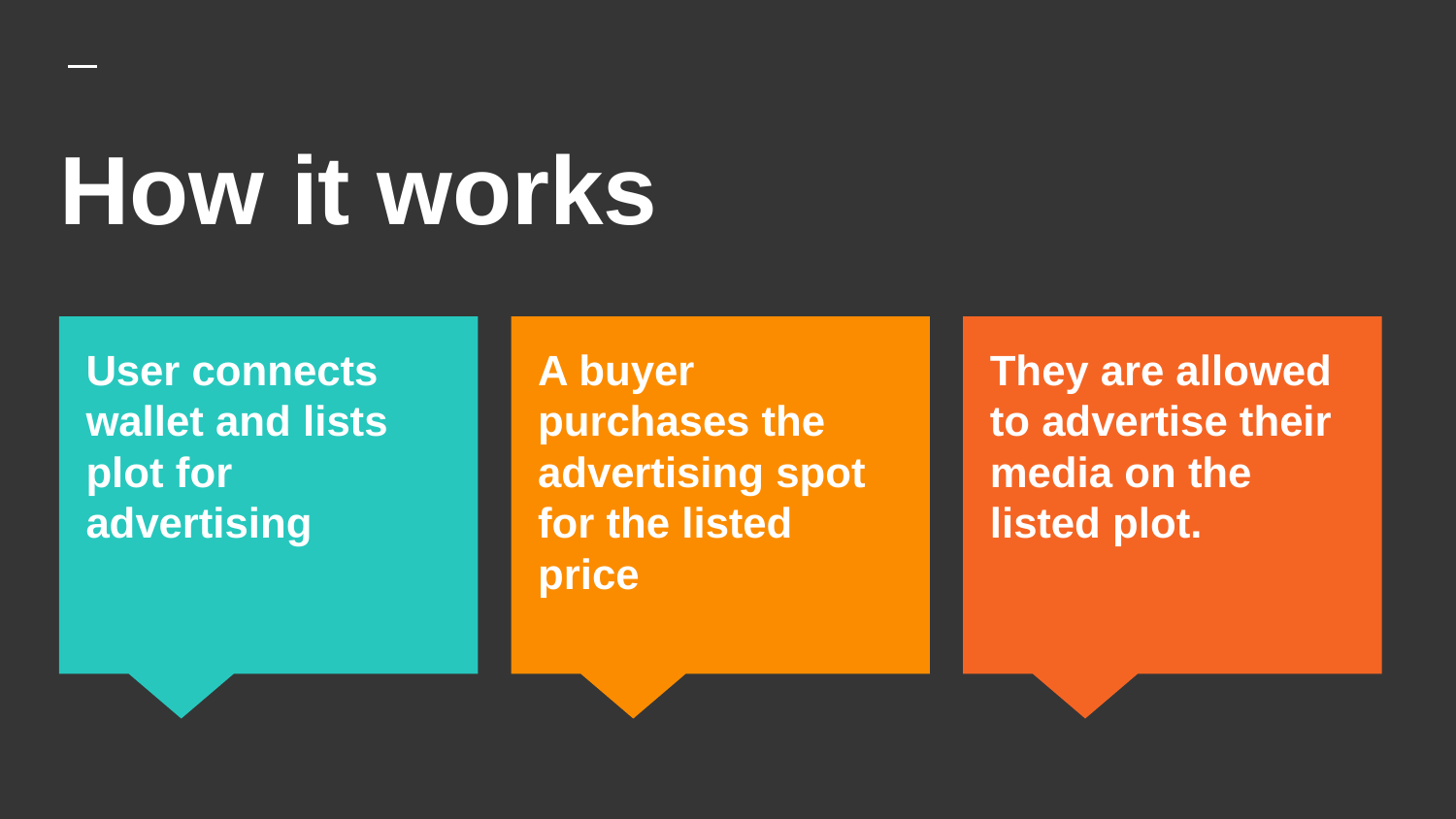

# How it works

User connects wallet and lists plot for advertising
A buyer purchases the advertising spot for the listed price
They are allowed to advertise their media on the listed plot.